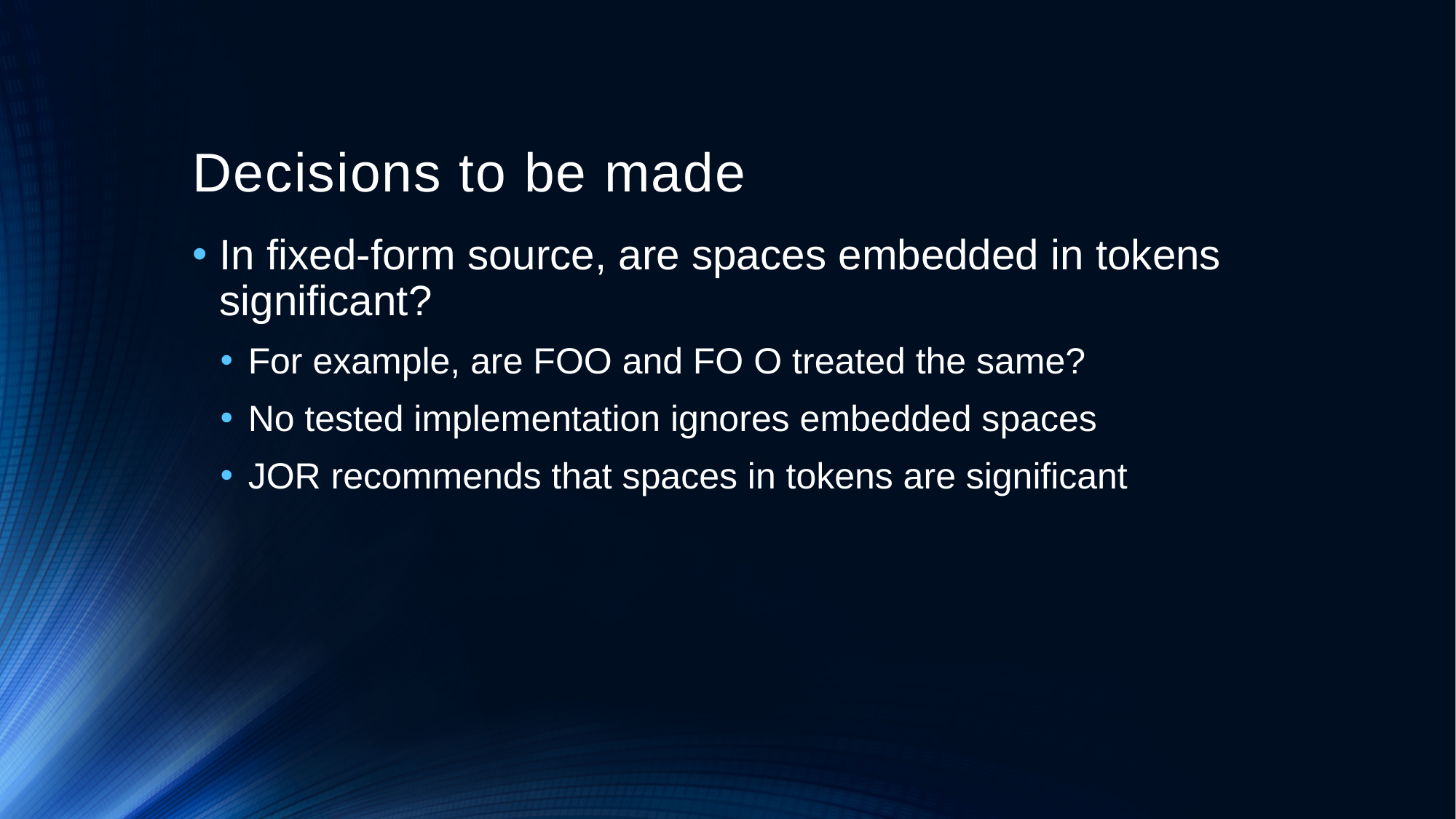

# Decisions to be made
In fixed-form source, are spaces embedded in tokens significant?
For example, are FOO and FO O treated the same?
No tested implementation ignores embedded spaces
JOR recommends that spaces in tokens are significant